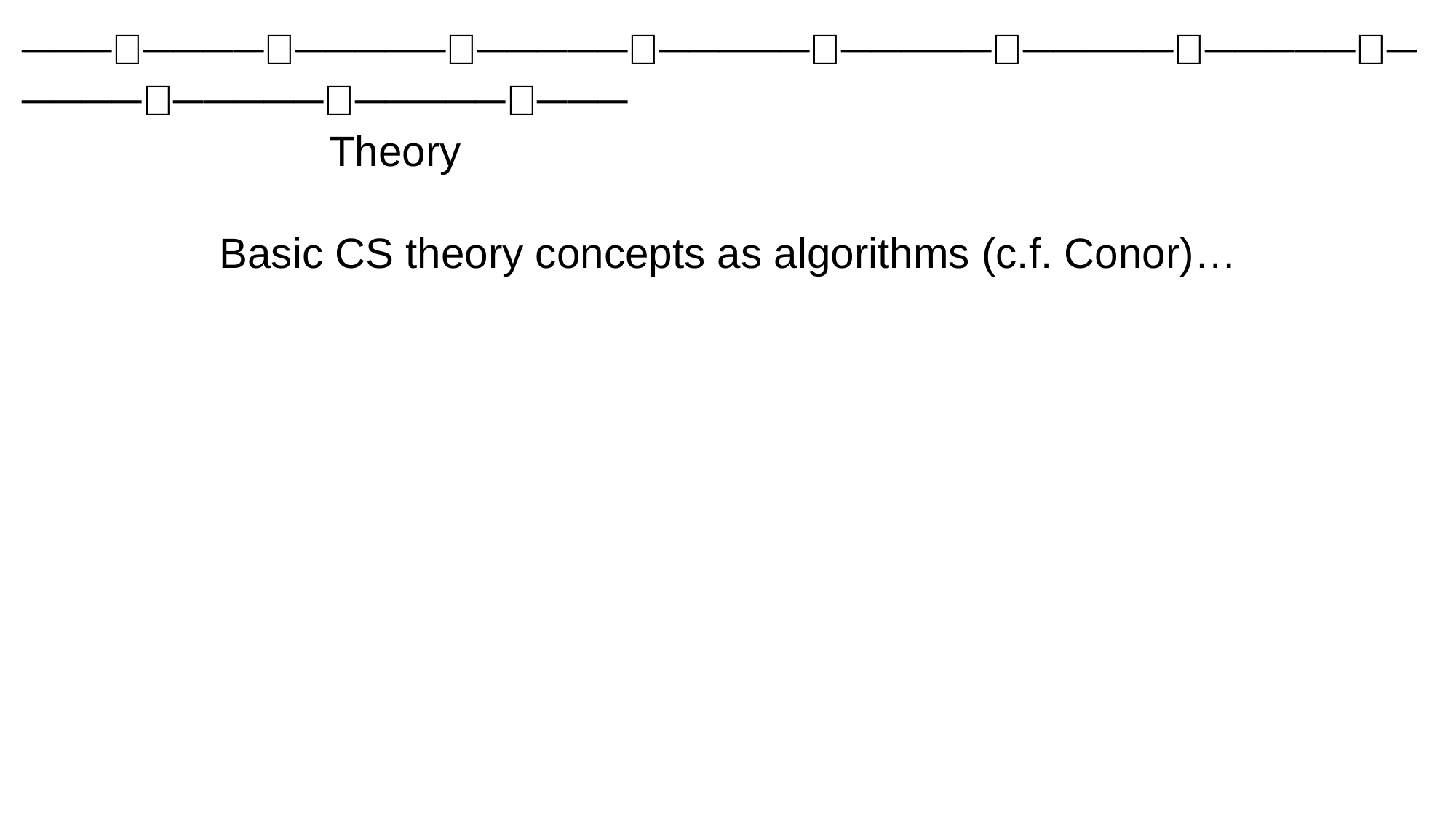

───􀓢────􀓢─────􀓢─────􀓢─────􀓥─────􀓢─────􀓢─────􀓢─────􀓢─────􀓢─────􀓢───
                          Theory

Basic CS theory concepts as algorithms (c.f. Conor)…